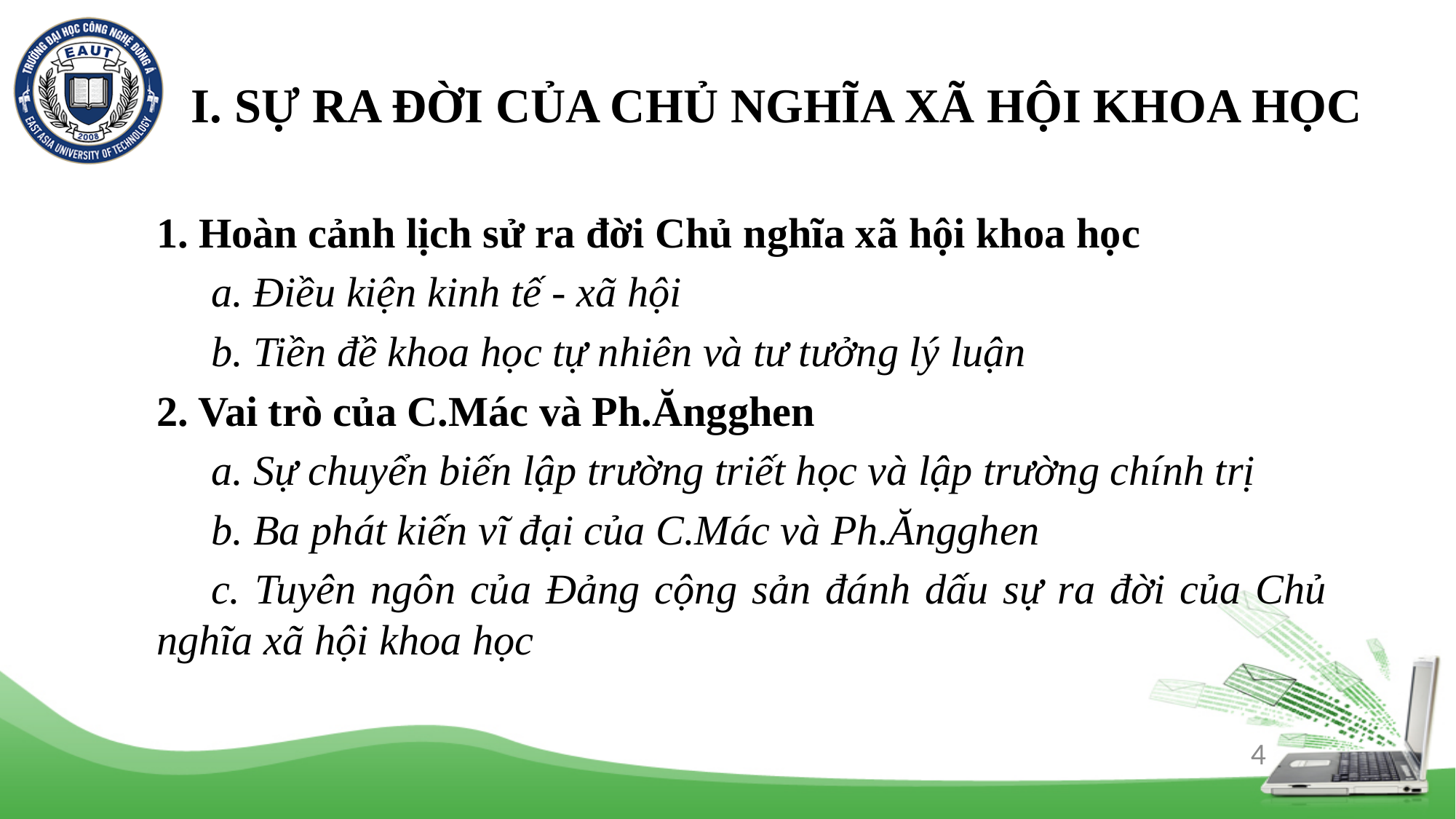

# I. SỰ RA ĐỜI CỦA CHỦ NGHĨA XÃ HỘI KHOA HỌC
1. Hoàn cảnh lịch sử ra đời Chủ nghĩa xã hội khoa học
a. Điều kiện kinh tế - xã hội
b. Tiền đề khoa học tự nhiên và tư tưởng lý luận
2. Vai trò của C.Mác và Ph.Ăngghen
a. Sự chuyển biến lập trường triết học và lập trường chính trị
b. Ba phát kiến vĩ đại của C.Mác và Ph.Ăngghen
c. Tuyên ngôn của Đảng cộng sản đánh dấu sự ra đời của Chủ nghĩa xã hội khoa học

4